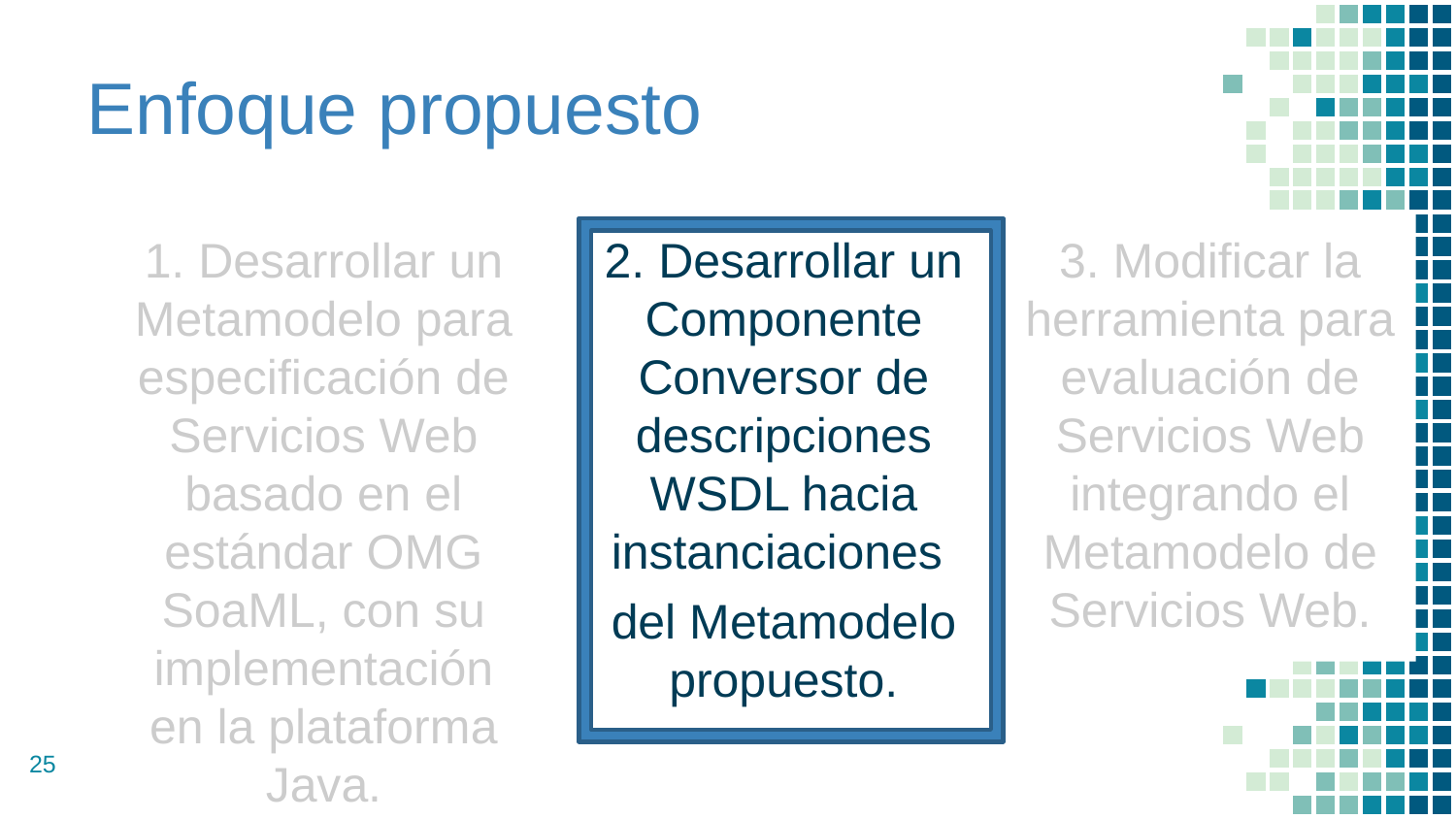

Enfoque propuesto
1. Desarrollar un Metamodelo para especificación de Servicios Web basado en el estándar OMG SoaML, con su implementación en la plataforma Java.
2. Desarrollar un Componente Conversor de descripciones WSDL hacia instanciaciones
del Metamodelo propuesto.
3. Modificar la herramienta para evaluación de Servicios Web integrando el Metamodelo de Servicios Web.

25